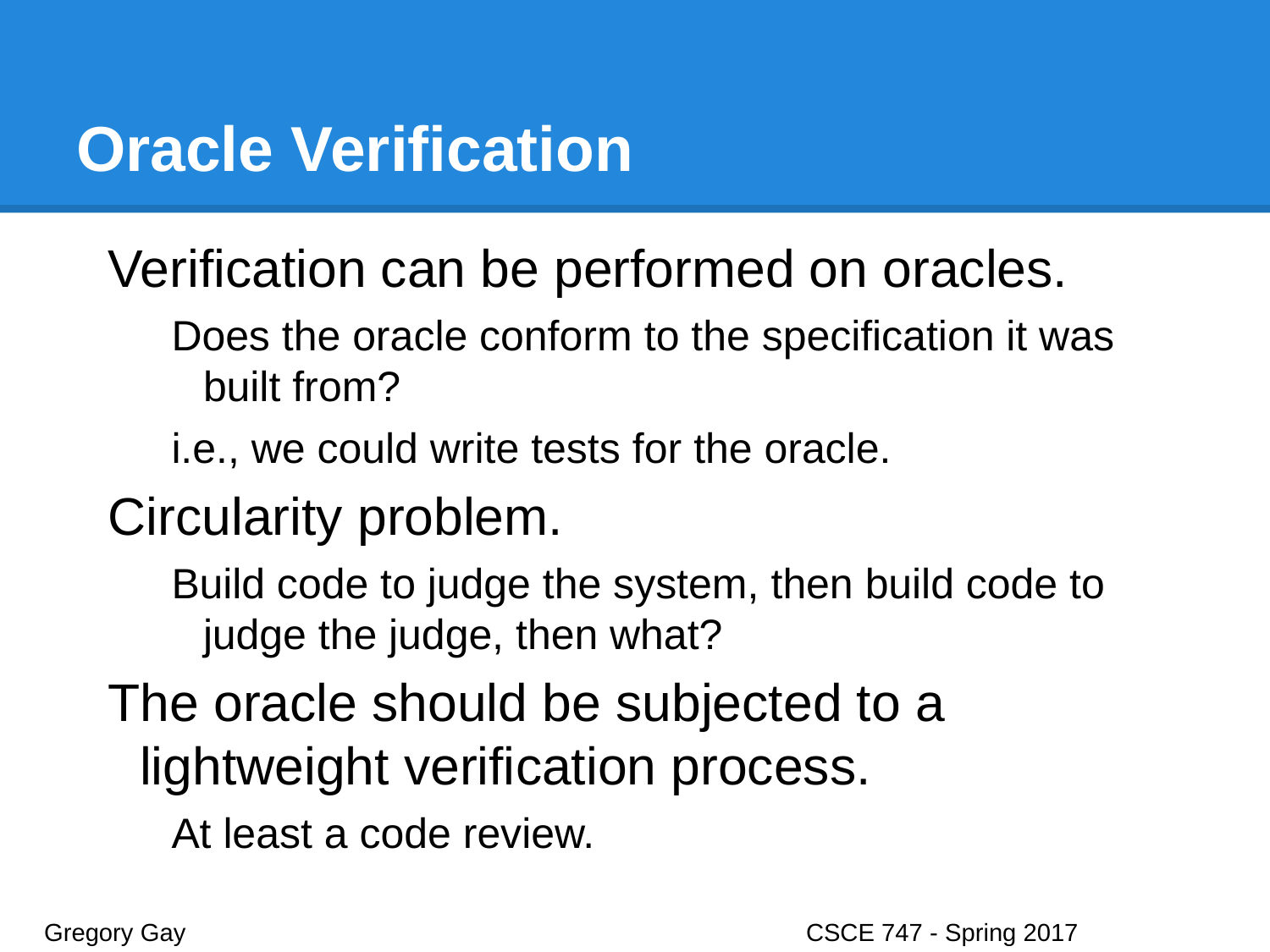

# Oracle Verification
Verification can be performed on oracles.
Does the oracle conform to the specification it was built from?
i.e., we could write tests for the oracle.
Circularity problem.
Build code to judge the system, then build code to judge the judge, then what?
The oracle should be subjected to a lightweight verification process.
At least a code review.
Gregory Gay					CSCE 747 - Spring 2017							9